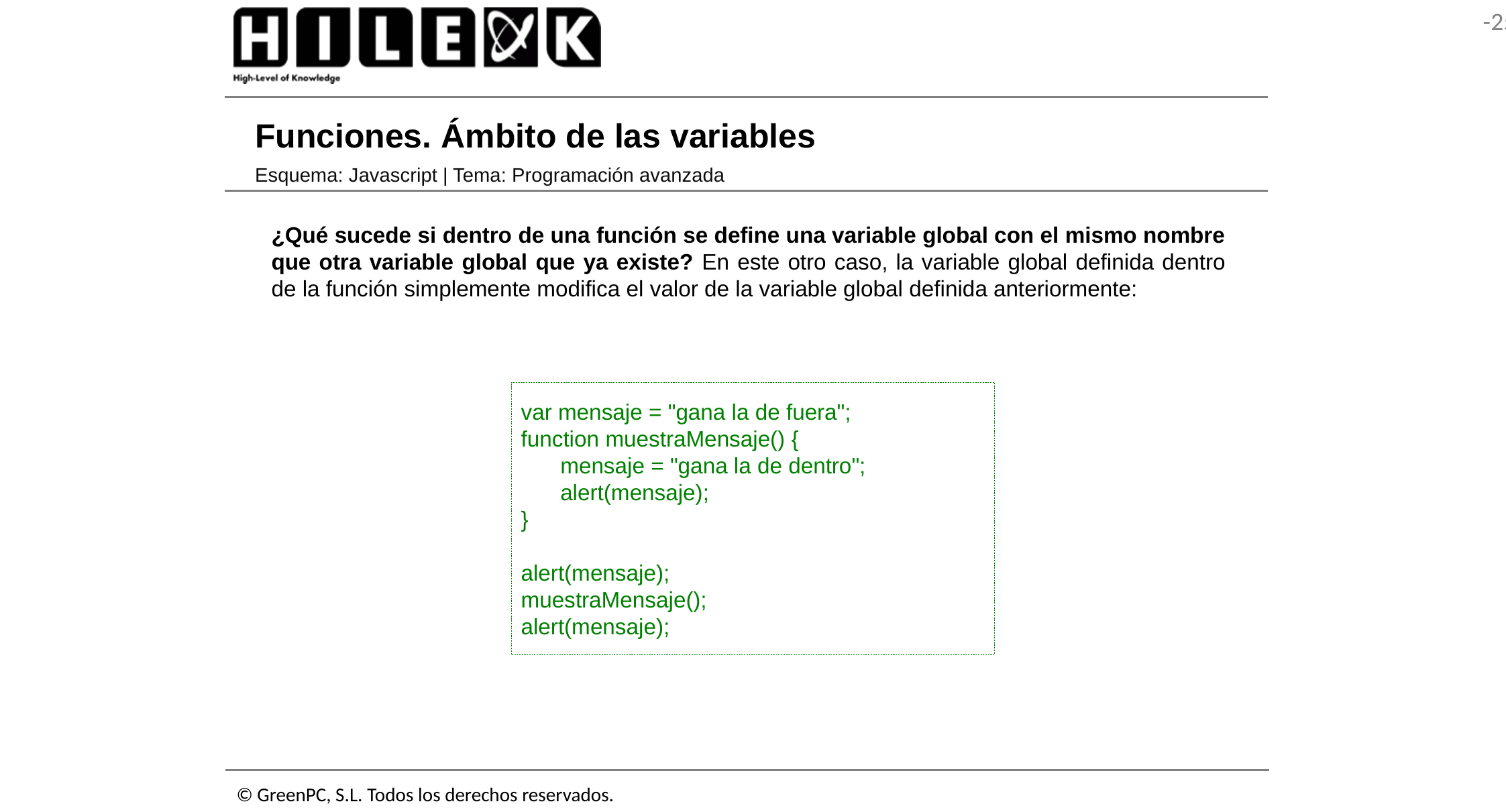

# Funciones. Ámbito de las variables
Esquema: Javascript | Tema: Programación avanzada
¿Qué sucede si dentro de una función se define una variable global con el mismo nombre que otra variable global que ya existe? En este otro caso, la variable global definida dentro de la función simplemente modifica el valor de la variable global definida anteriormente:
var mensaje = "gana la de fuera";
function muestraMensaje() {
	mensaje = "gana la de dentro";
	alert(mensaje);
}

alert(mensaje);
muestraMensaje();
alert(mensaje);